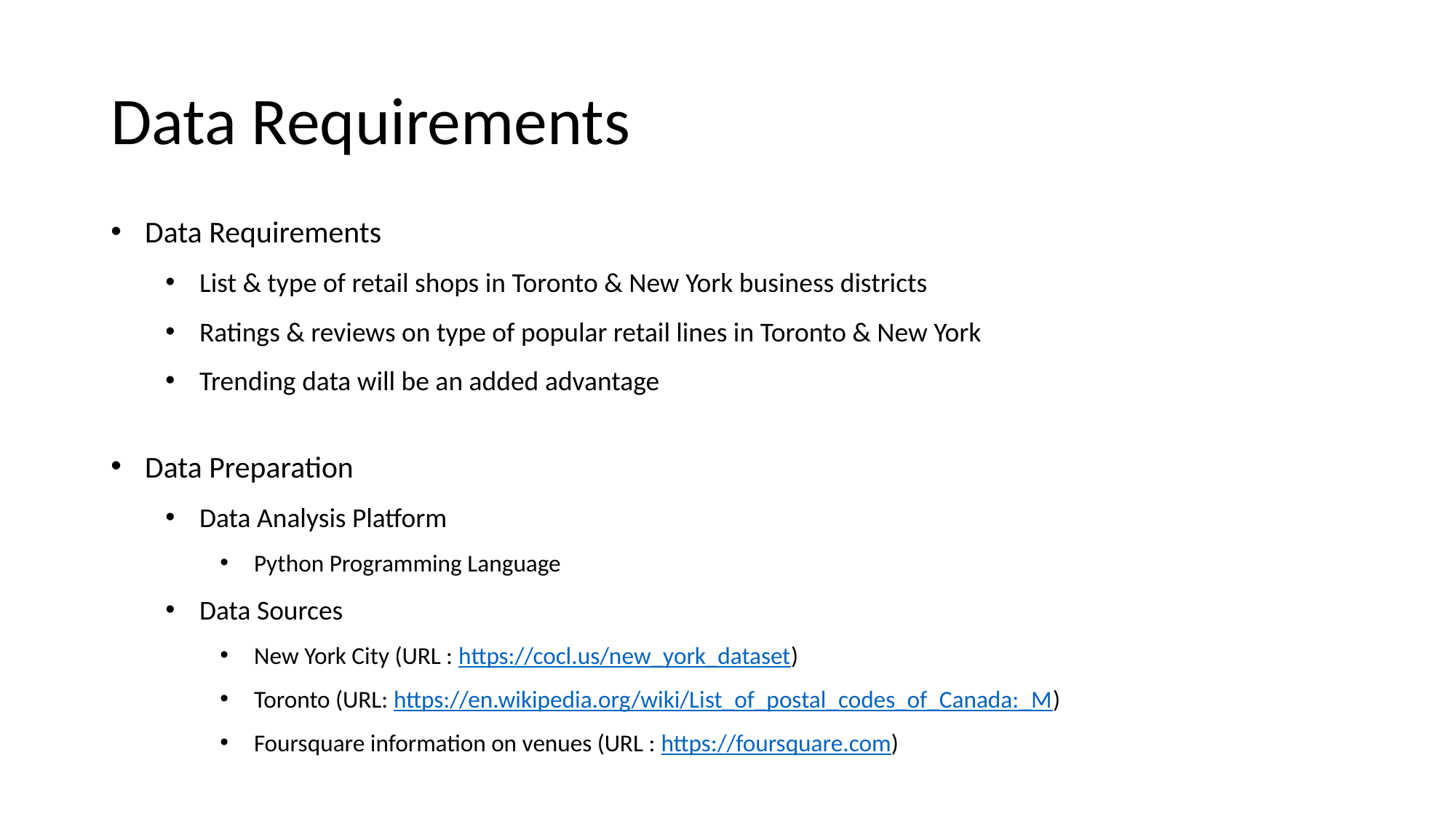

# Data Requirements
Data Requirements
List & type of retail shops in Toronto & New York business districts
Ratings & reviews on type of popular retail lines in Toronto & New York
Trending data will be an added advantage

Data Preparation
Data Analysis Platform
Python Programming Language
Data Sources
New York City (URL : https://cocl.us/new_york_dataset)
Toronto (URL: https://en.wikipedia.org/wiki/List_of_postal_codes_of_Canada:_M)
Foursquare information on venues (URL : https://foursquare.com)